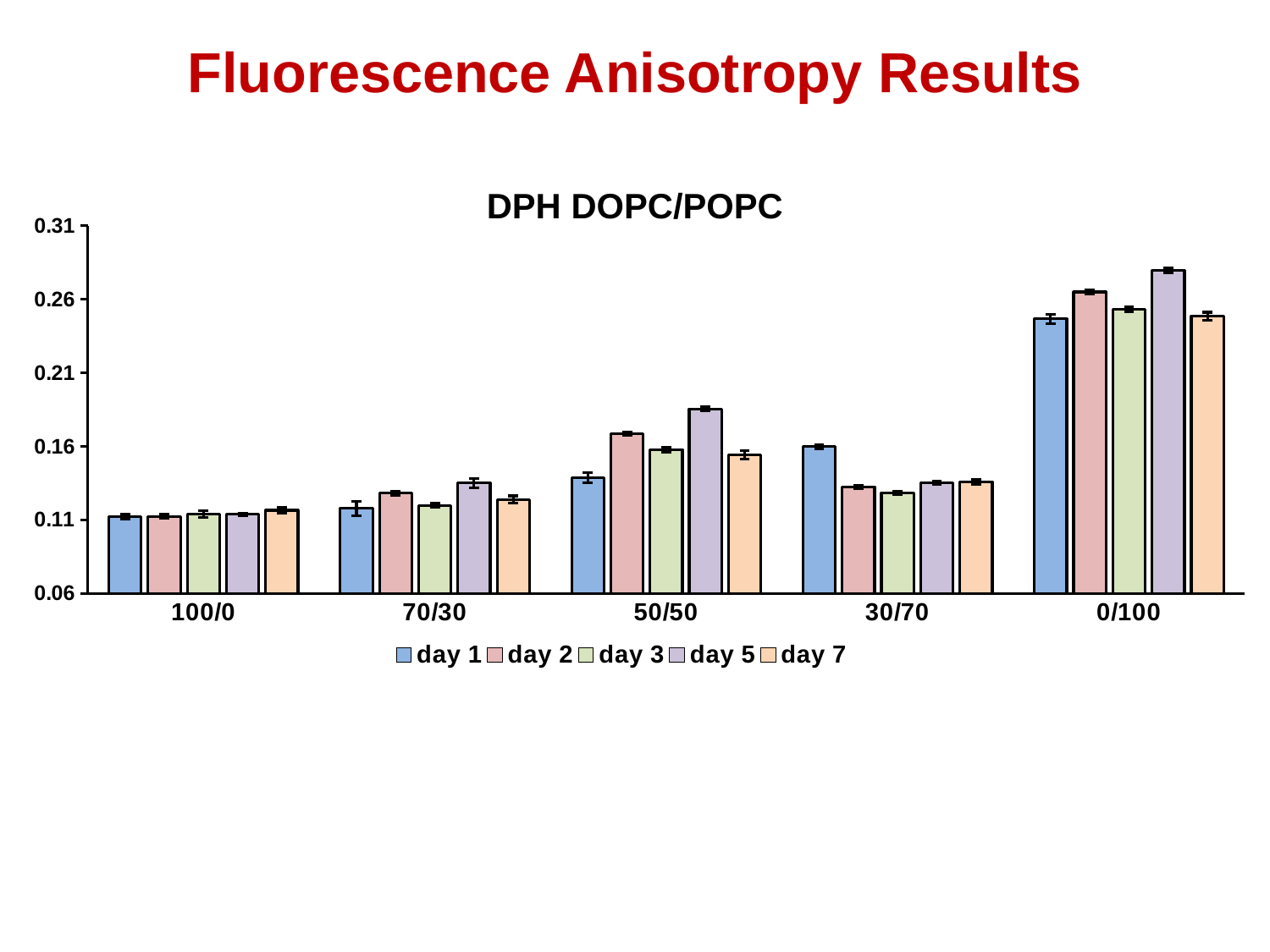

Fluorescence Anisotropy Results
DPH DOPC/POPC

### Chart

| Category | day 1 | day 2 | day 3 | day 5 | day 7 |
|---|---|---|---|---|---|
| 100/0 | 0.112045 | 0.11228416666666667 | 0.11388416666666666 | 0.113635 | 0.11649833333333331 |
| 70/30 | 0.11771583333333334 | 0.1280808333333333 | 0.11983583333333335 | 0.13498333333333332 | 0.1237975 |
| 50/50 | 0.13845416666666666 | 0.168555 | 0.15779 | 0.18544999999999998 | 0.15430666666666665 |
| 30/70 | 0.15967666666666666 | 0.13248416666666668 | 0.12824416666666666 | 0.13504750000000001 | 0.1357783333333333 |
| 0/100 | 0.24665749999999997 | 0.26501416666666666 | 0.25311 | 0.27948833333333334 | 0.248385 |